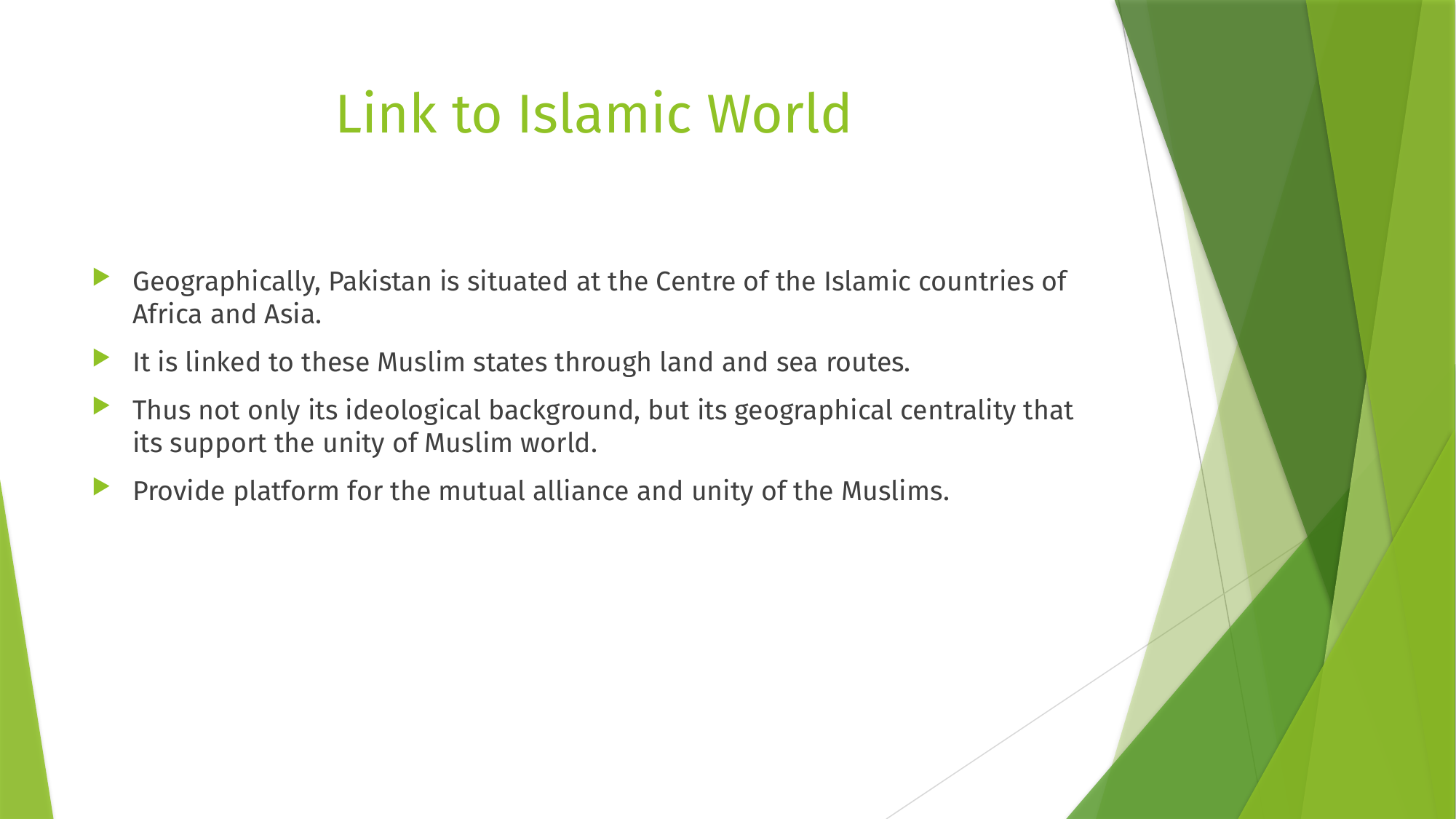

# Link to Islamic World
Geographically, Pakistan is situated at the Centre of the Islamic countries of Africa and Asia.
It is linked to these Muslim states through land and sea routes.
Thus not only its ideological background, but its geographical centrality that its support the unity of Muslim world.
Provide platform for the mutual alliance and unity of the Muslims.